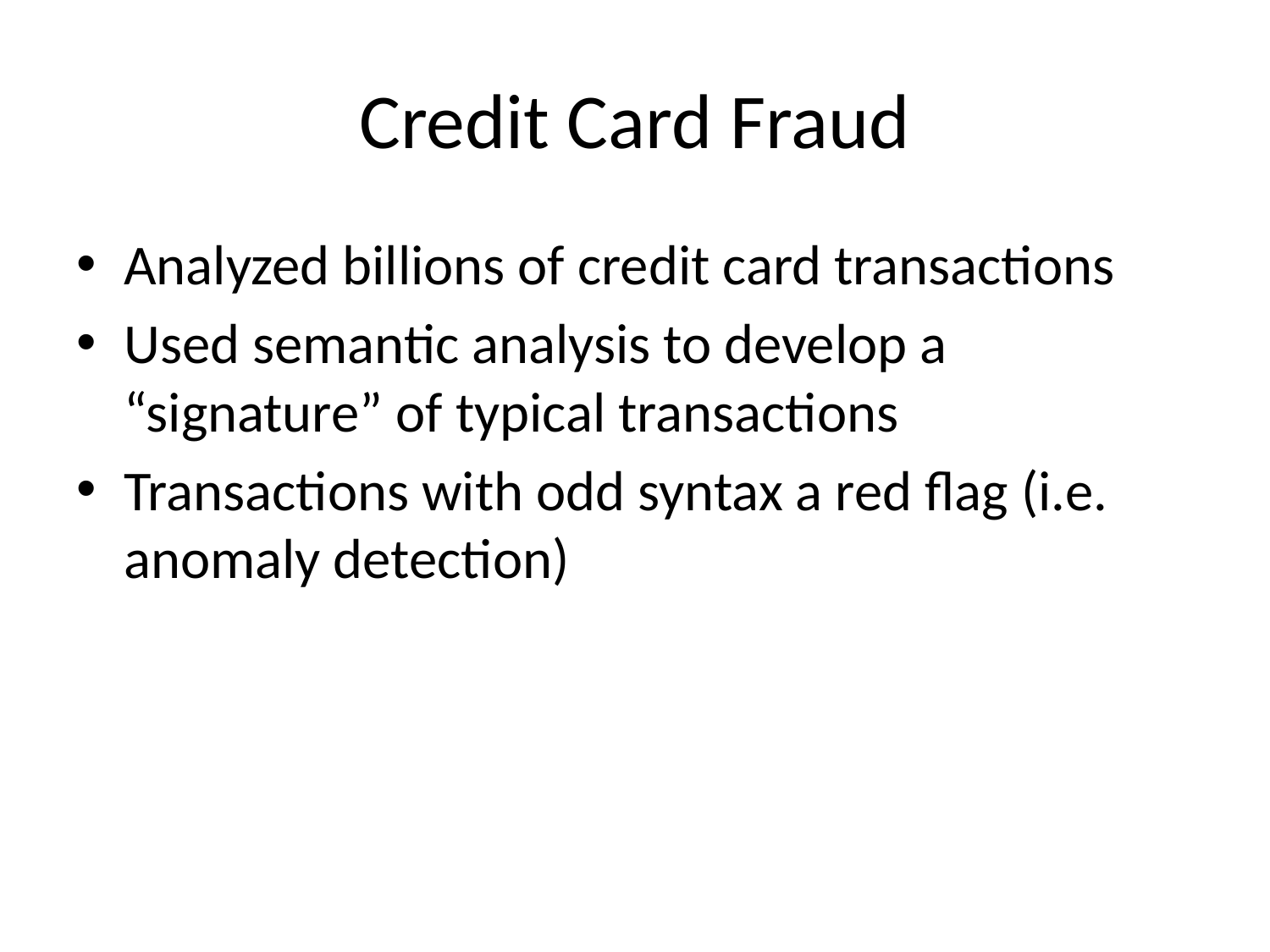

# Credit Card Fraud
Analyzed billions of credit card transactions
Used semantic analysis to develop a “signature” of typical transactions
Transactions with odd syntax a red flag (i.e. anomaly detection)